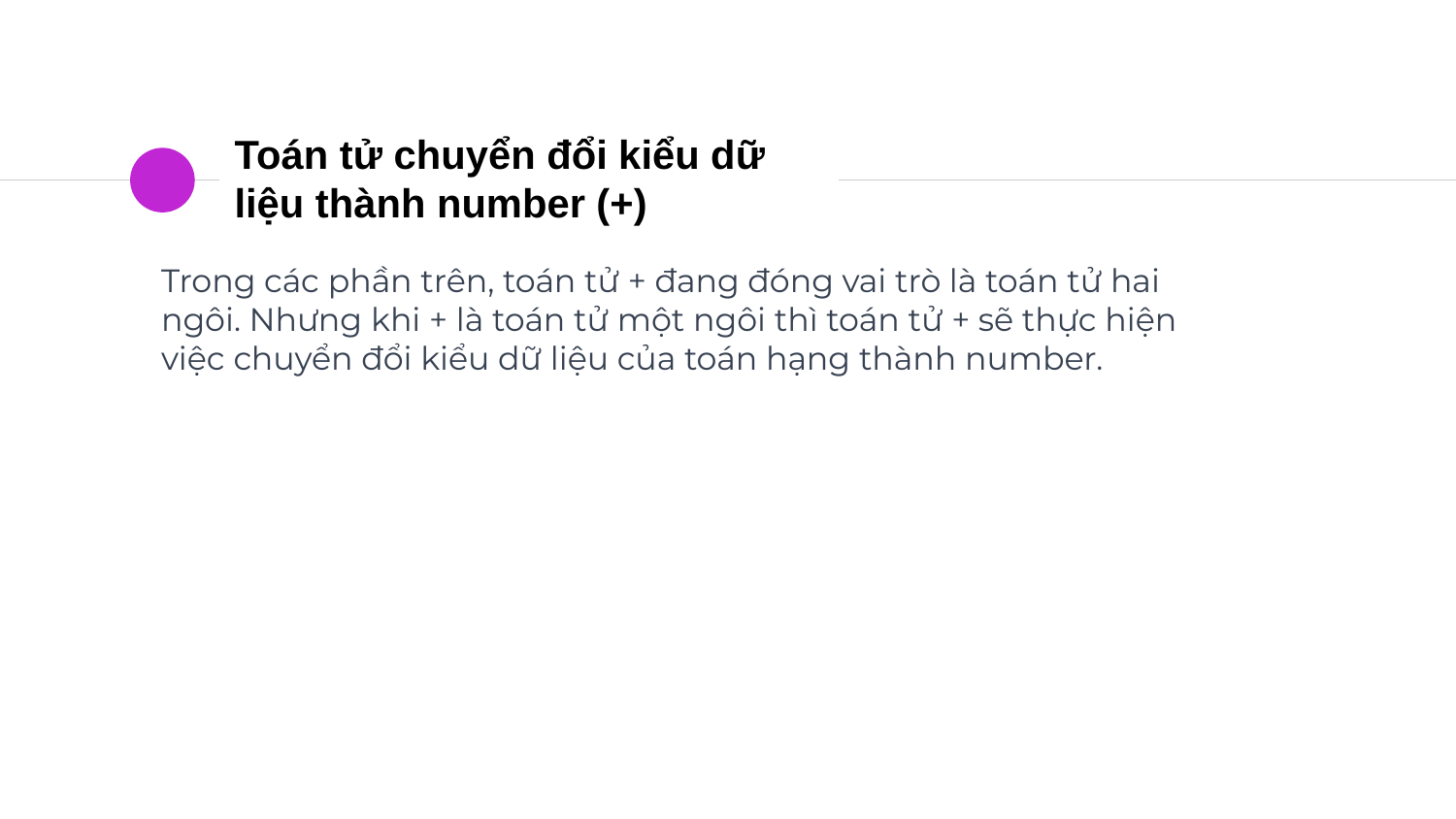

# Toán tử chuyển đổi kiểu dữ liệu thành number (+)
Trong các phần trên, toán tử + đang đóng vai trò là toán tử hai ngôi. Nhưng khi + là toán tử một ngôi thì toán tử + sẽ thực hiện việc chuyển đổi kiểu dữ liệu của toán hạng thành number.